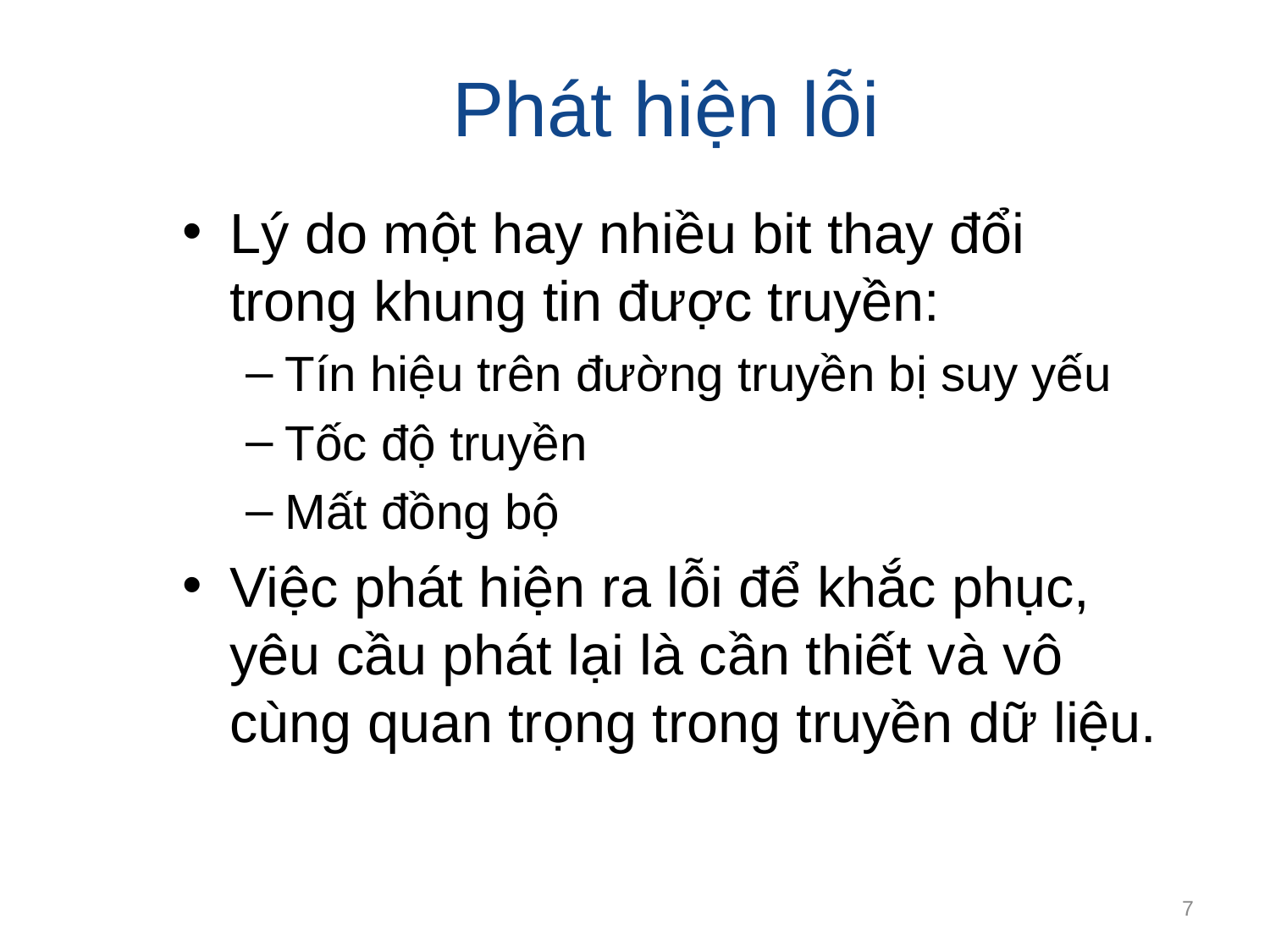

# Phát hiện lỗi
Lý do một hay nhiều bit thay đổi trong khung tin được truyền:
Tín hiệu trên đường truyền bị suy yếu
Tốc độ truyền
Mất đồng bộ
Việc phát hiện ra lỗi để khắc phục, yêu cầu phát lại là cần thiết và vô cùng quan trọng trong truyền dữ liệu.
7